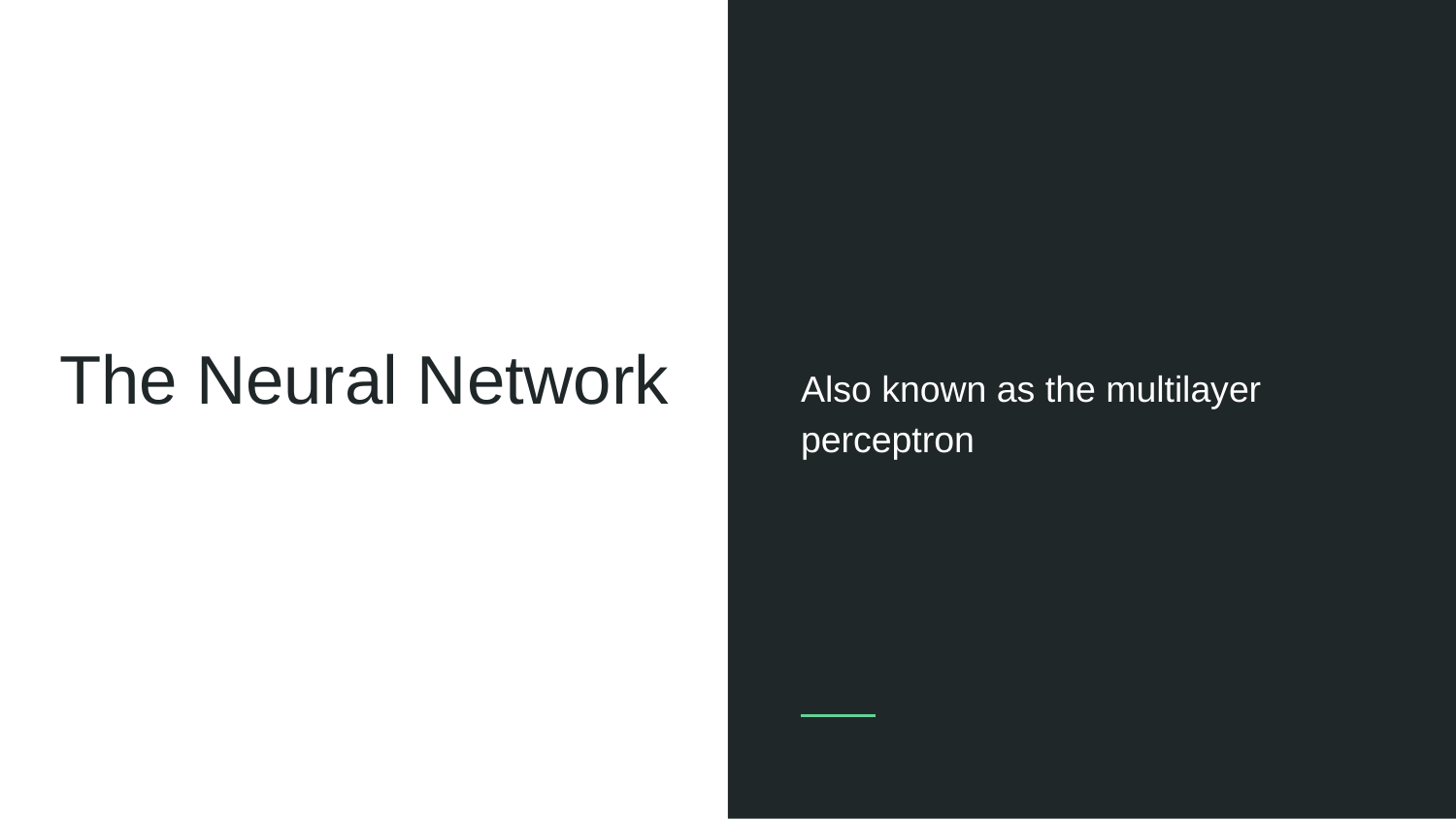

Also known as the multilayer perceptron
# The Neural Network